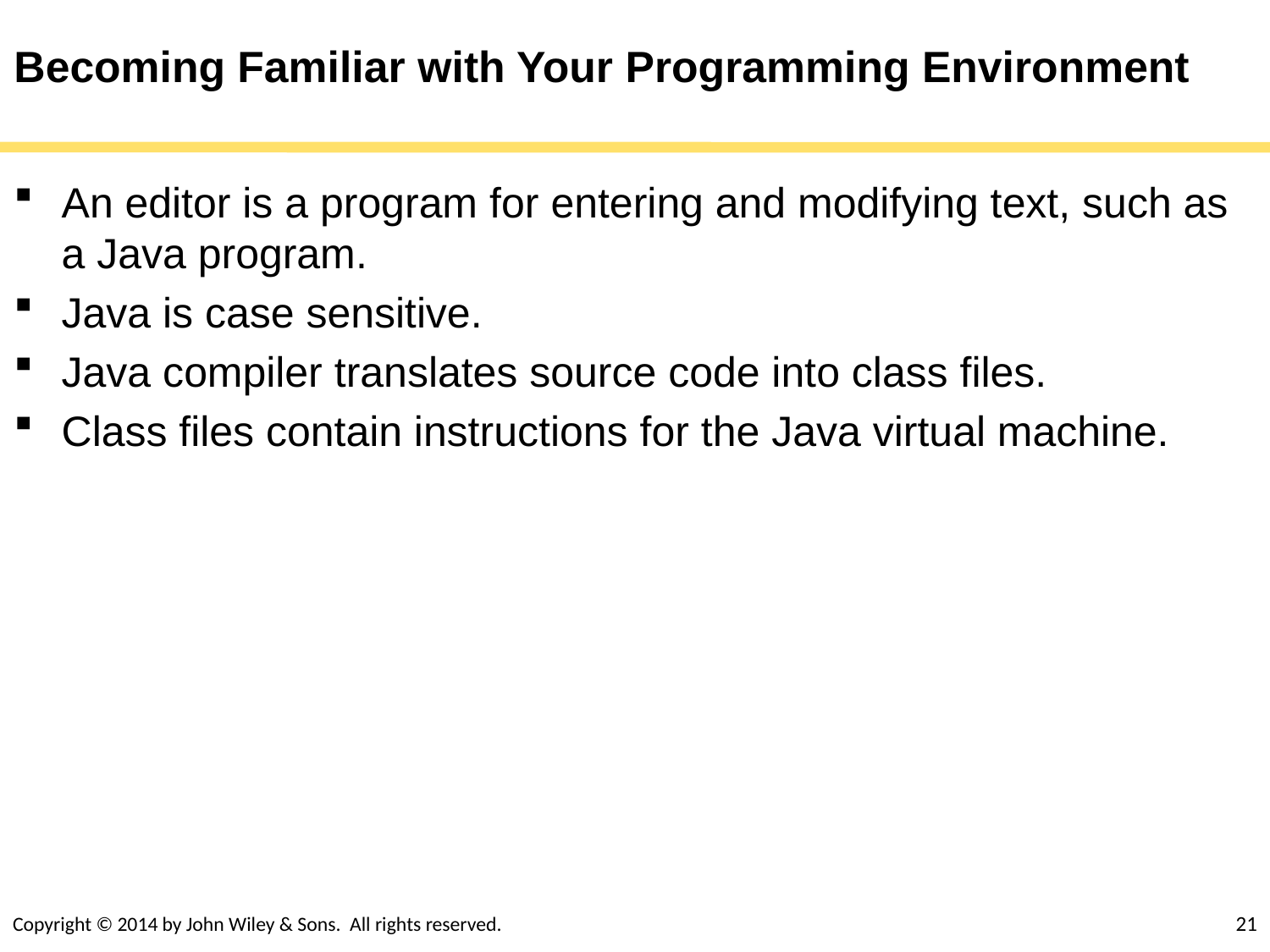

# Becoming Familiar with Your Programming Environment
An editor is a program for entering and modifying text, such as a Java program.
Java is case sensitive.
Java compiler translates source code into class files.
Class files contain instructions for the Java virtual machine.